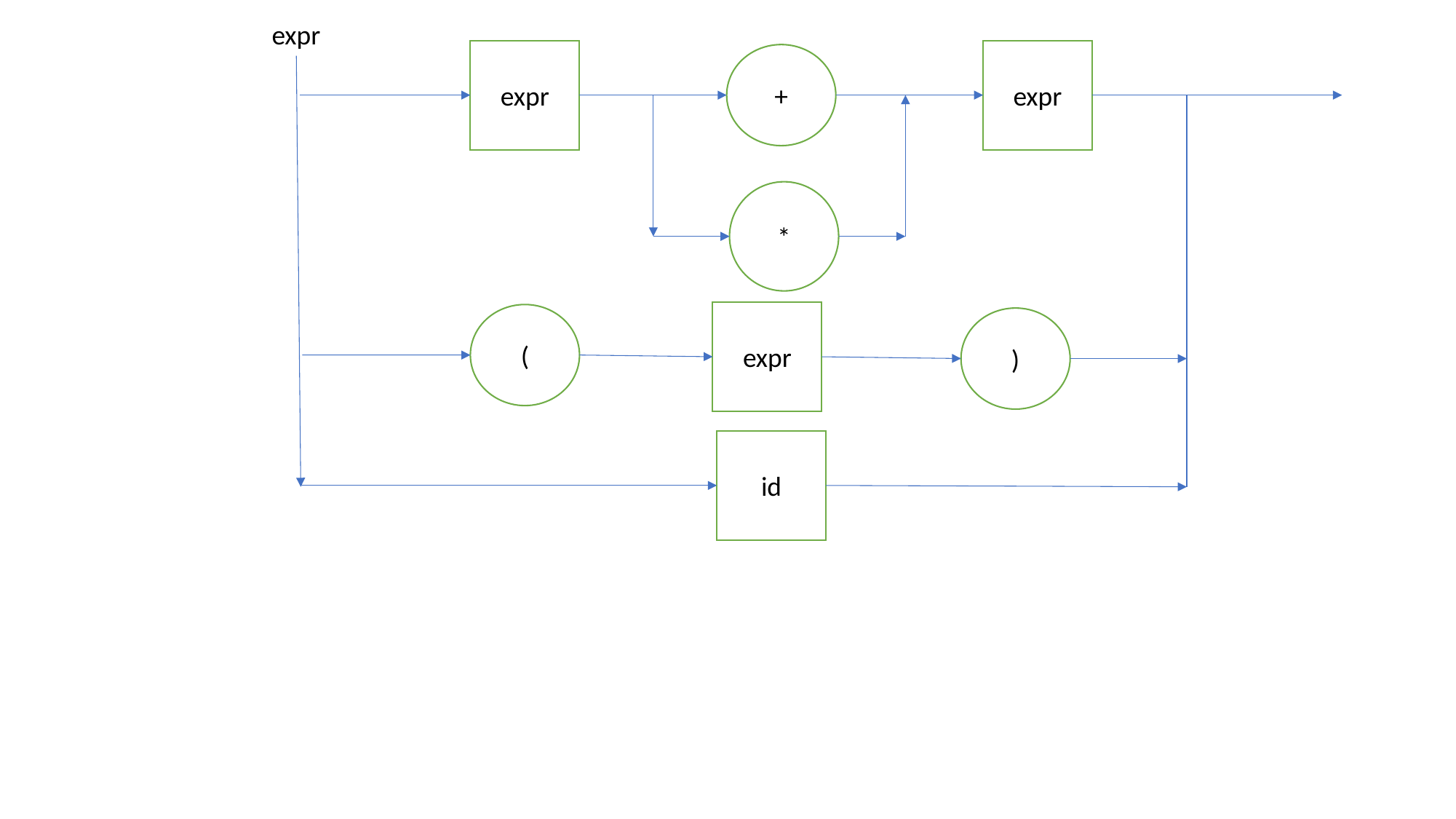

expr
expr
expr
+
*
expr
(
)
id